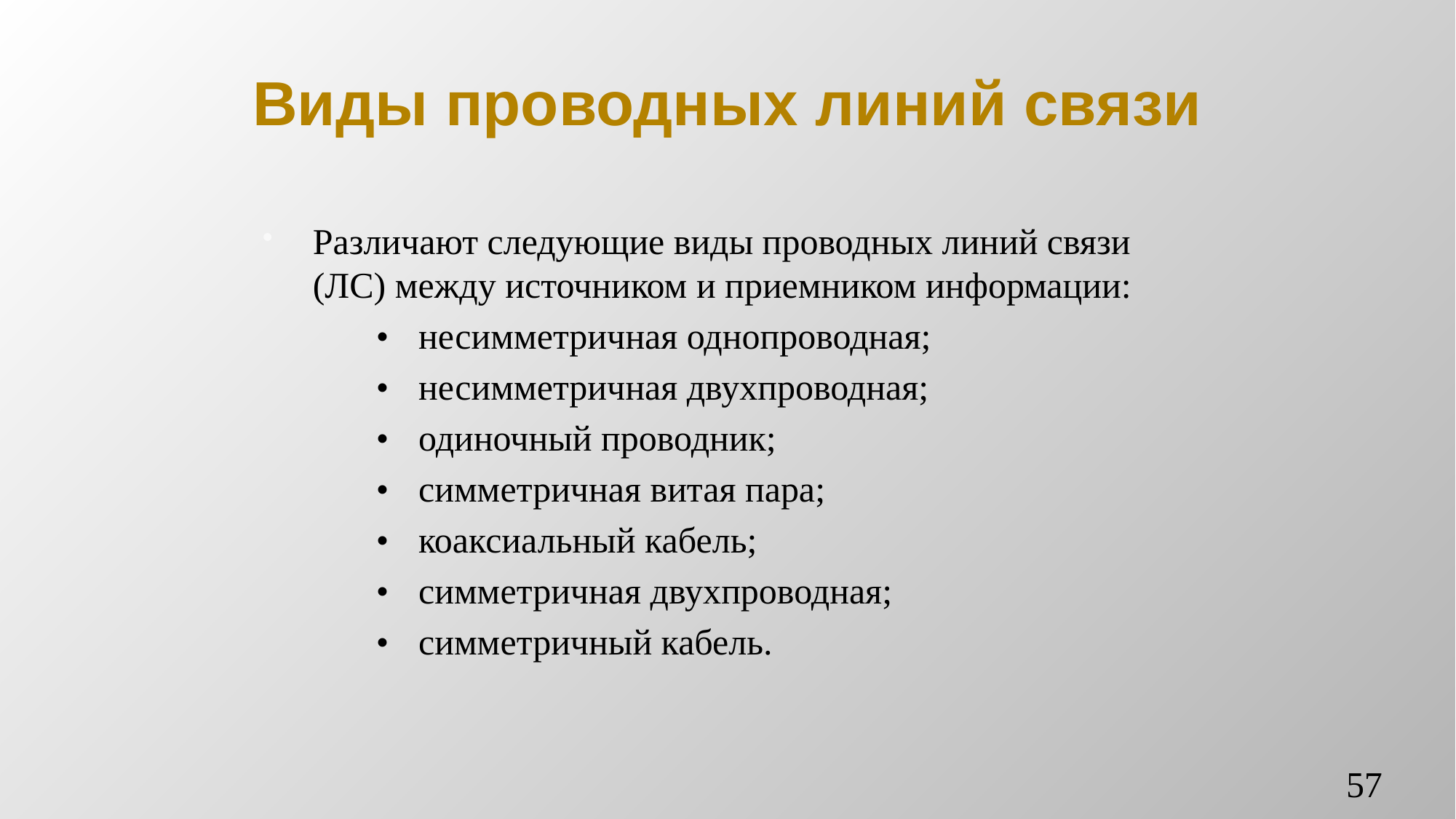

# Виды проводных линий связи
Различают следующие виды проводных линий связи (ЛС) между источником и приемником информации:
•	несимметричная однопроводная;
•	несимметричная двухпроводная;
•	одиночный проводник;
•	симметричная витая пара;
•	коаксиальный кабель;
•	симметричная двухпроводная;
•	симметричный кабель.
57